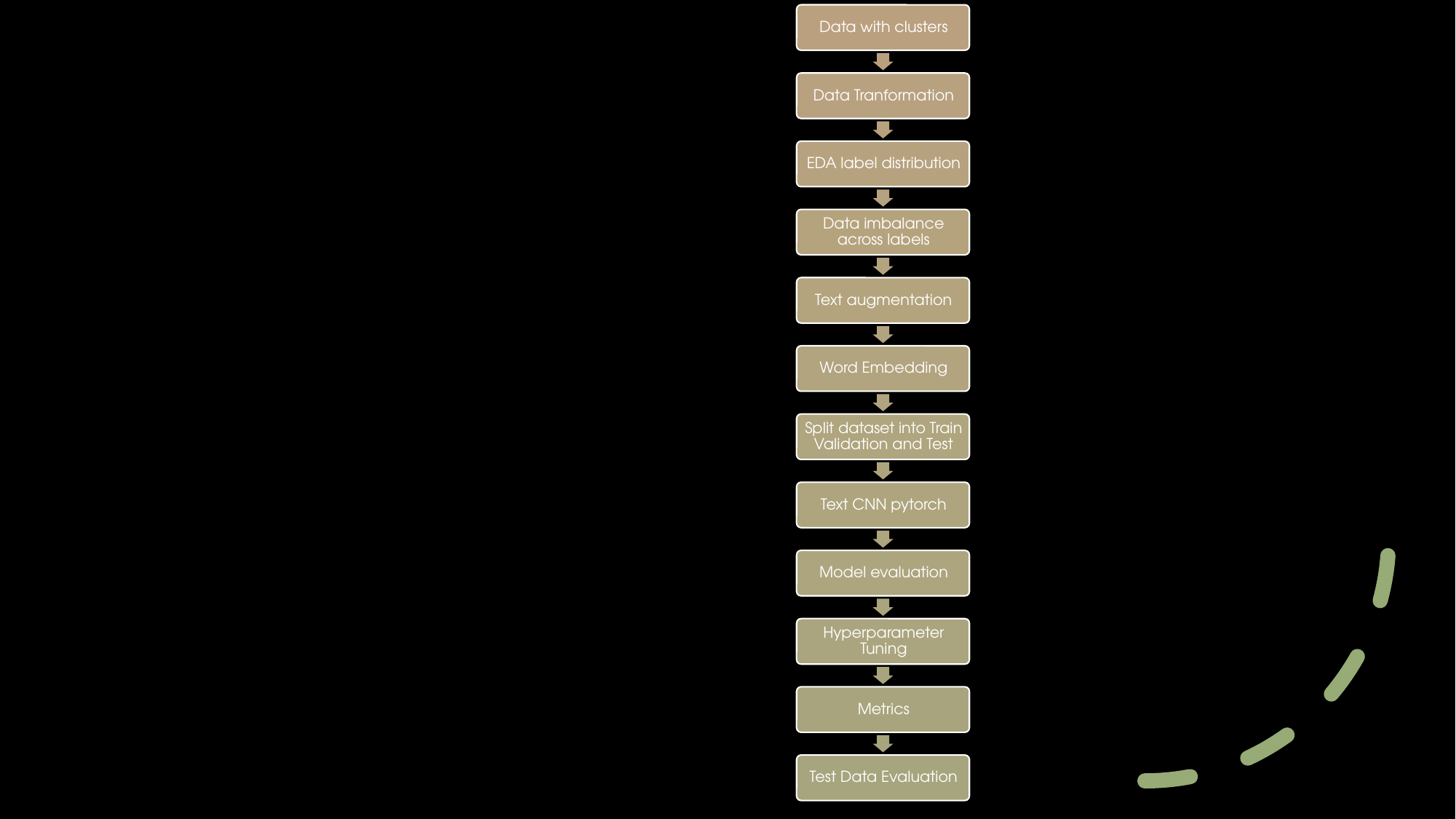

Data with clusters

Data Tranformation

EDA label distribution

Data imbalance across labels

Text augmentation

Word Embedding

Split dataset into Train Validation and Test

Text CNN pytorch

Model evaluation

Hyperparameter Tuning

Metrics

Test Data Evaluation
#